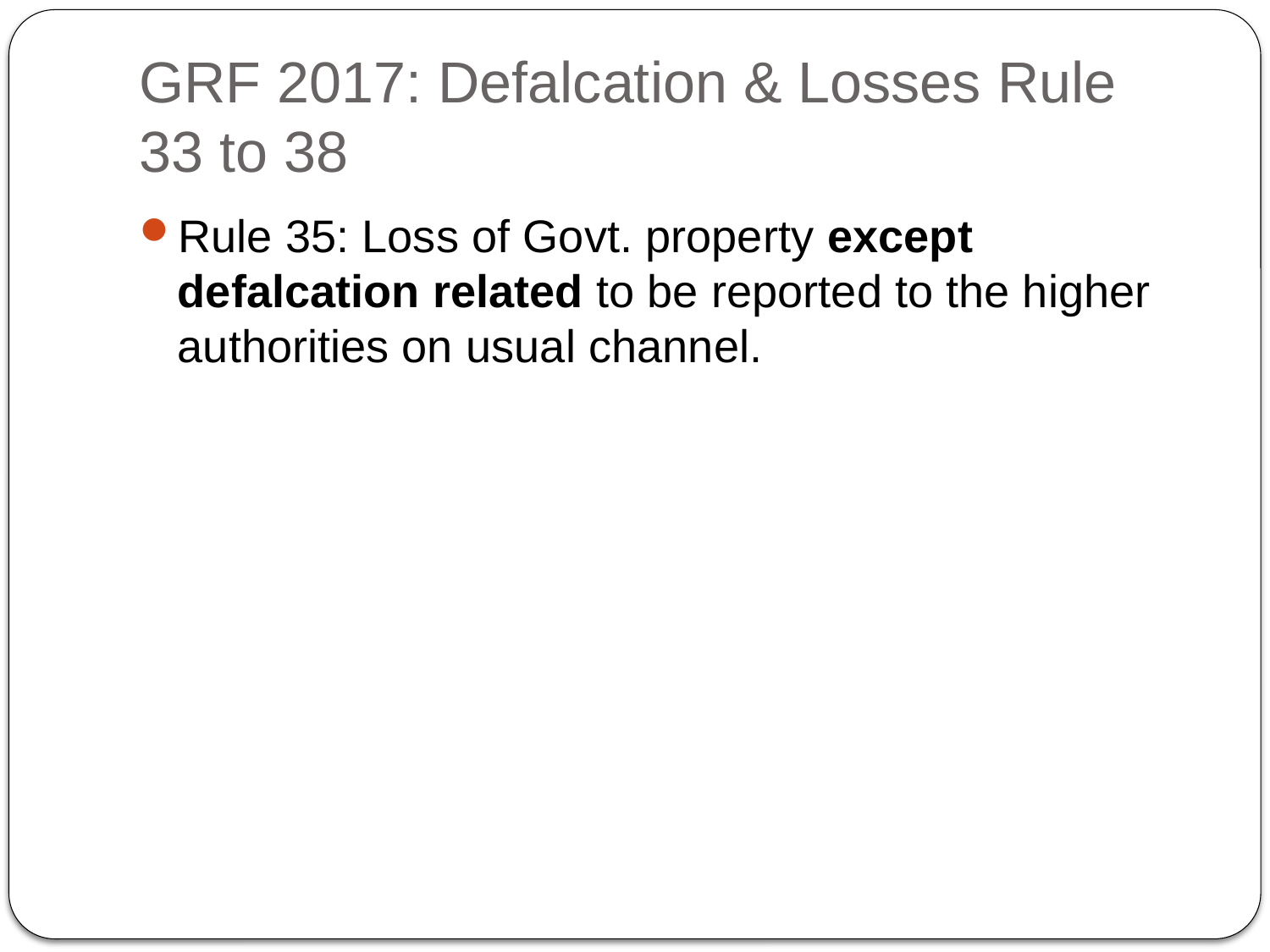

# GRF 2017: Defalcation & Losses Rule 33 to 38
Rule 35: Loss of Govt. property except defalcation related to be reported to the higher authorities on usual channel.